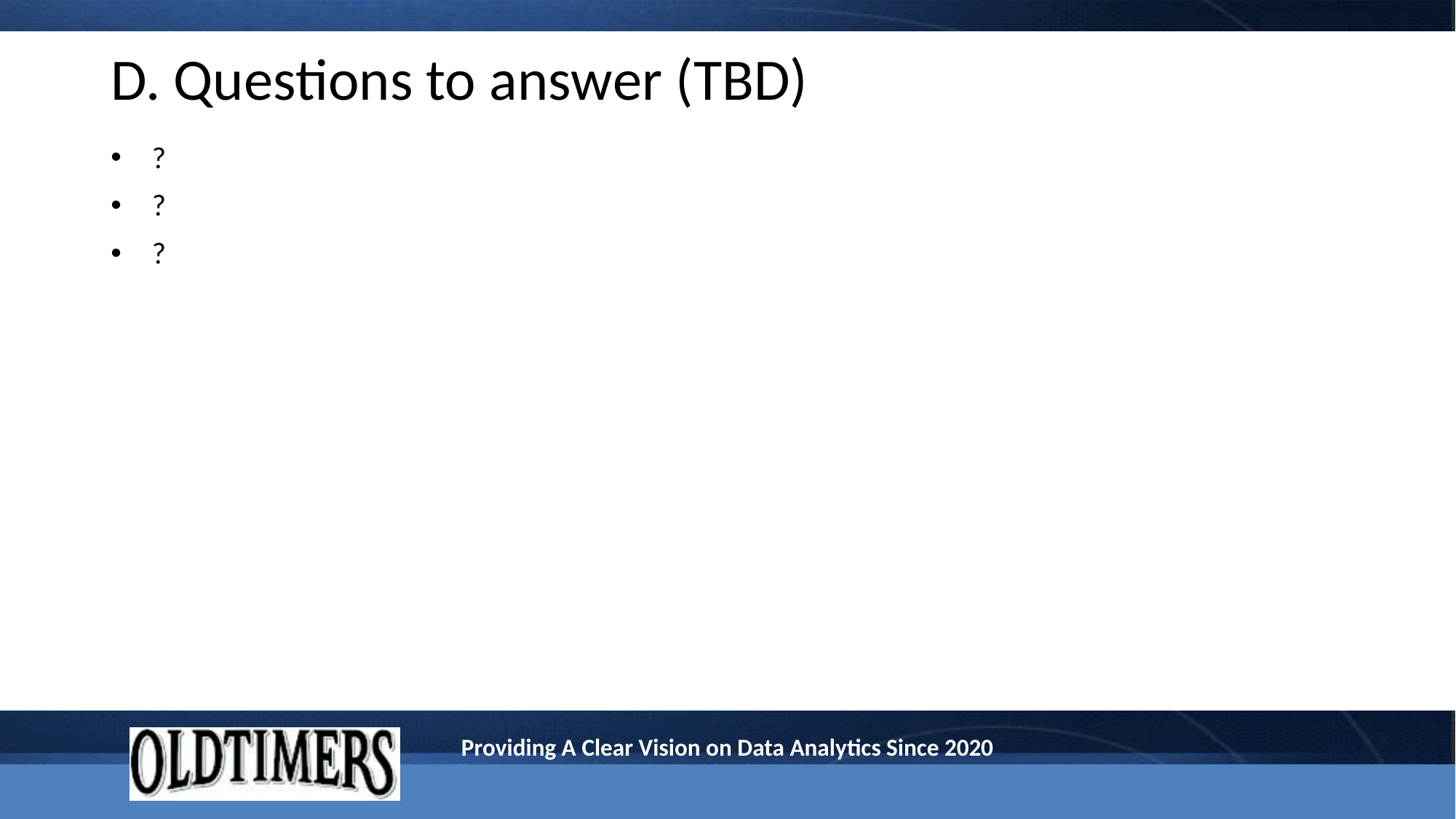

# D. Questions to answer (TBD)
?
?
?